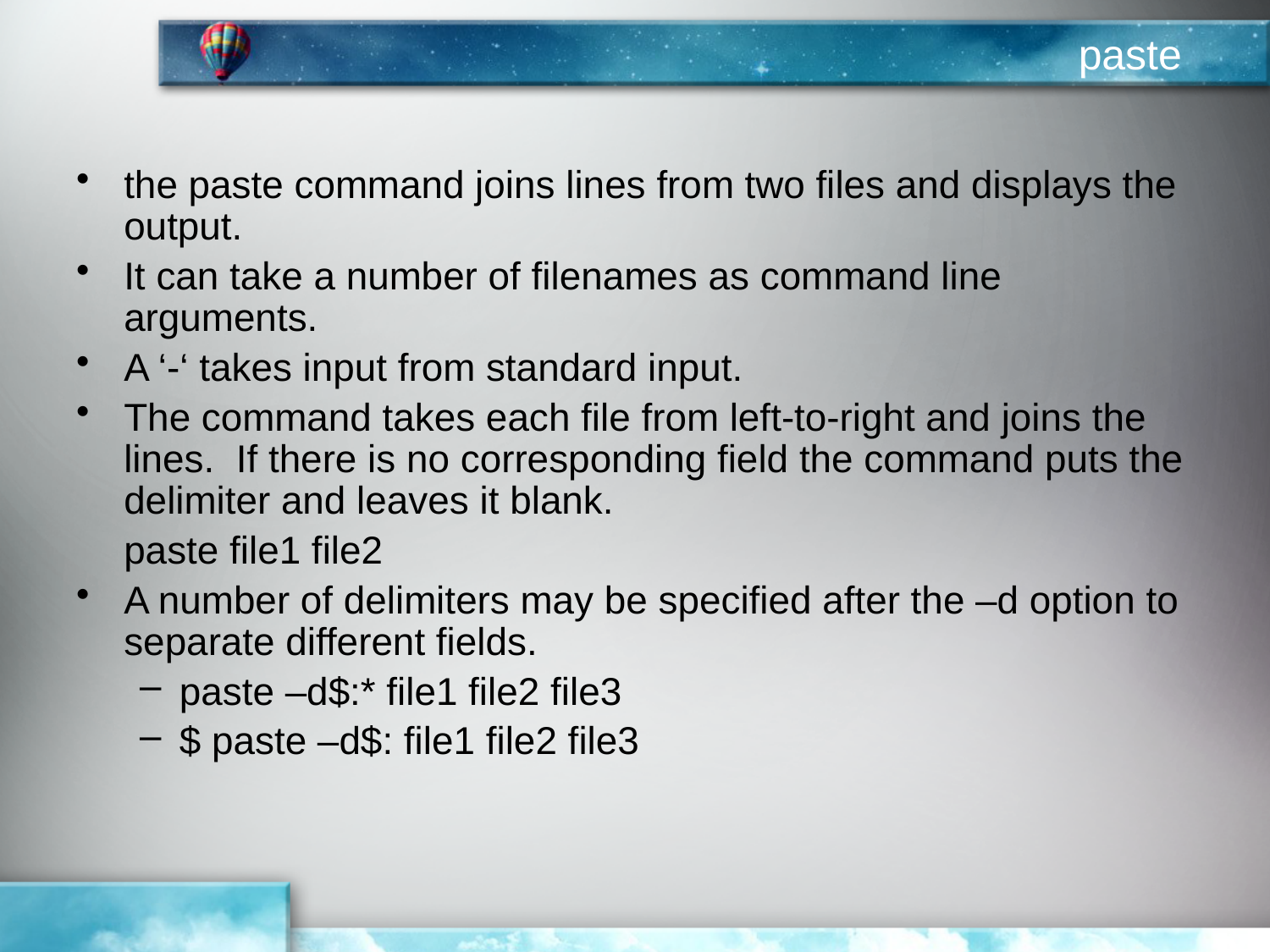

# paste
the paste command joins lines from two files and displays the output.
It can take a number of filenames as command line arguments.
A ‘-‘ takes input from standard input.
The command takes each file from left-to-right and joins the lines.  If there is no corresponding field the command puts the delimiter and leaves it blank.
	paste file1 file2
A number of delimiters may be specified after the –d option to separate different fields.
paste –d$:* file1 file2 file3
$ paste –d$: file1 file2 file3